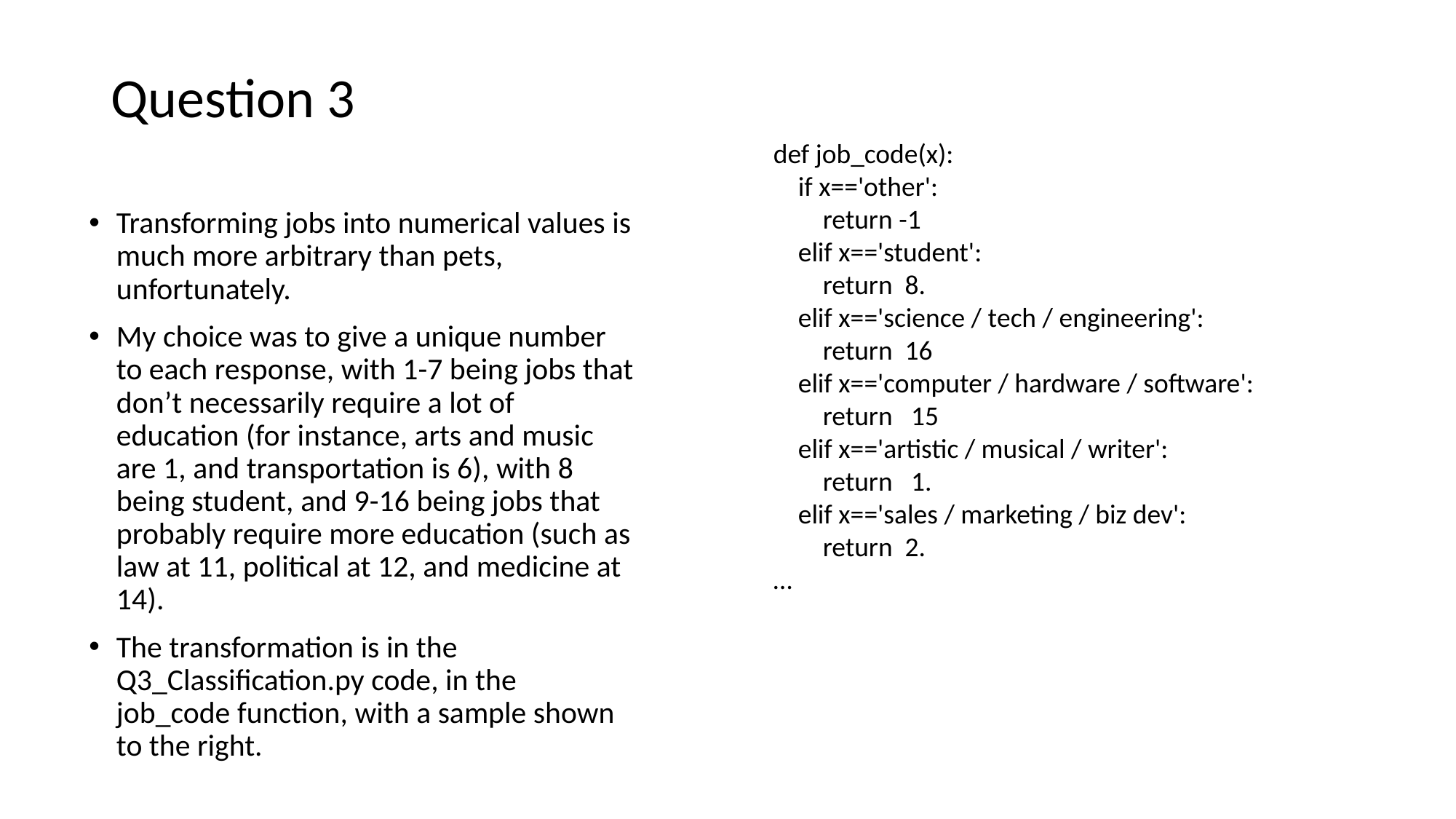

# Question 3
def job_code(x):
    if x=='other':
        return -1
    elif x=='student':
        return  8.
    elif x=='science / tech / engineering':
        return  16
    elif x=='computer / hardware / software':
        return   15
    elif x=='artistic / musical / writer':
        return   1.
    elif x=='sales / marketing / biz dev':
        return  2.
…
Transforming jobs into numerical values is much more arbitrary than pets, unfortunately.
My choice was to give a unique number to each response, with 1-7 being jobs that don’t necessarily require a lot of education (for instance, arts and music are 1, and transportation is 6), with 8 being student, and 9-16 being jobs that probably require more education (such as law at 11, political at 12, and medicine at 14).
The transformation is in the Q3_Classification.py code, in the job_code function, with a sample shown to the right.